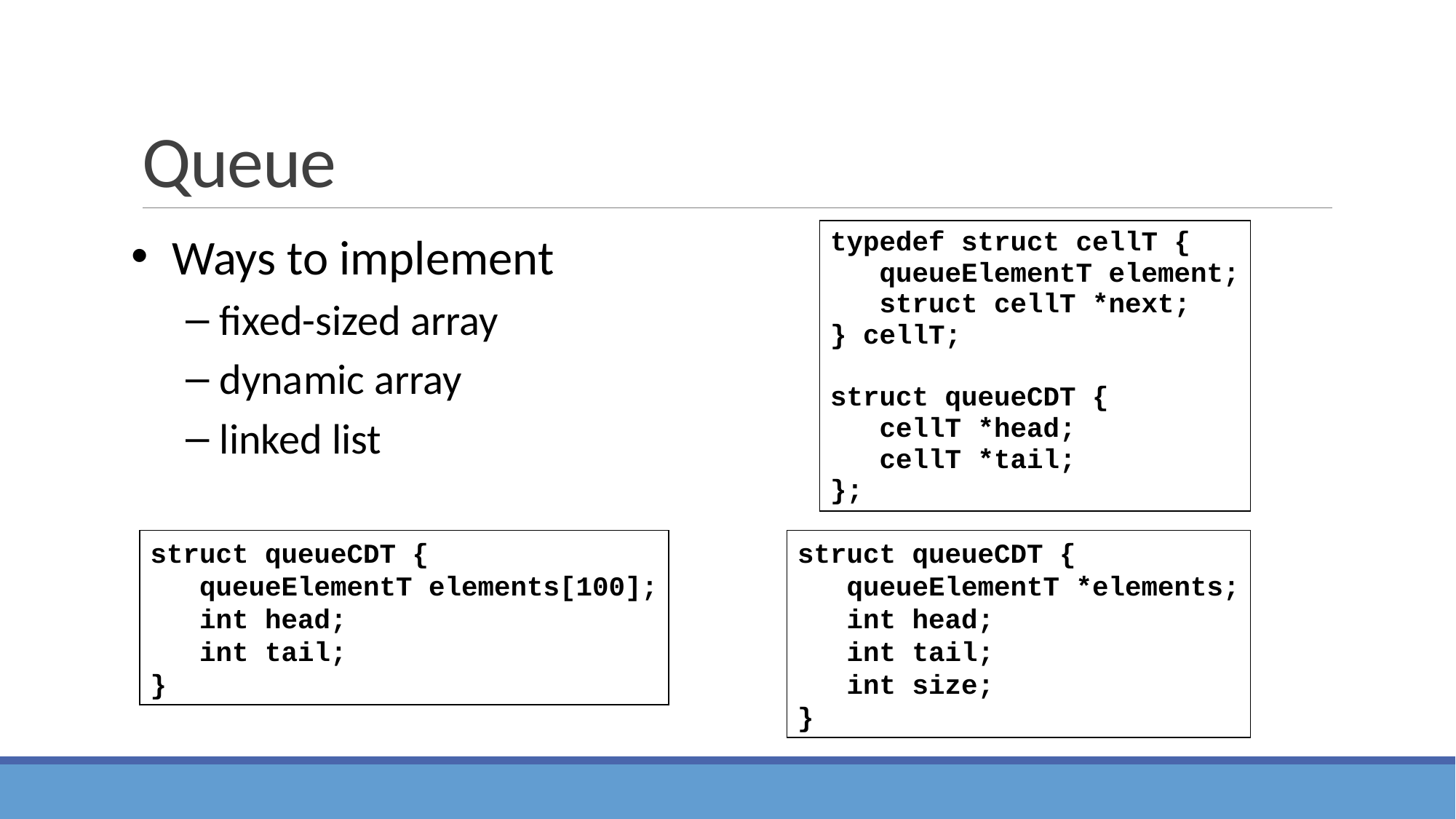

# Queue
Ways to implement
fixed-sized array
dynamic array
linked list

typedef struct cellT {
   queueElementT element;
   struct cellT *next;
} cellT;

struct queueCDT {
   cellT *head;
   cellT *tail;
};
struct queueCDT {
   queueElementT elements[100];
   int head;
   int tail;
}
struct queueCDT {
   queueElementT *elements;
   int head;
   int tail;
   int size;
}